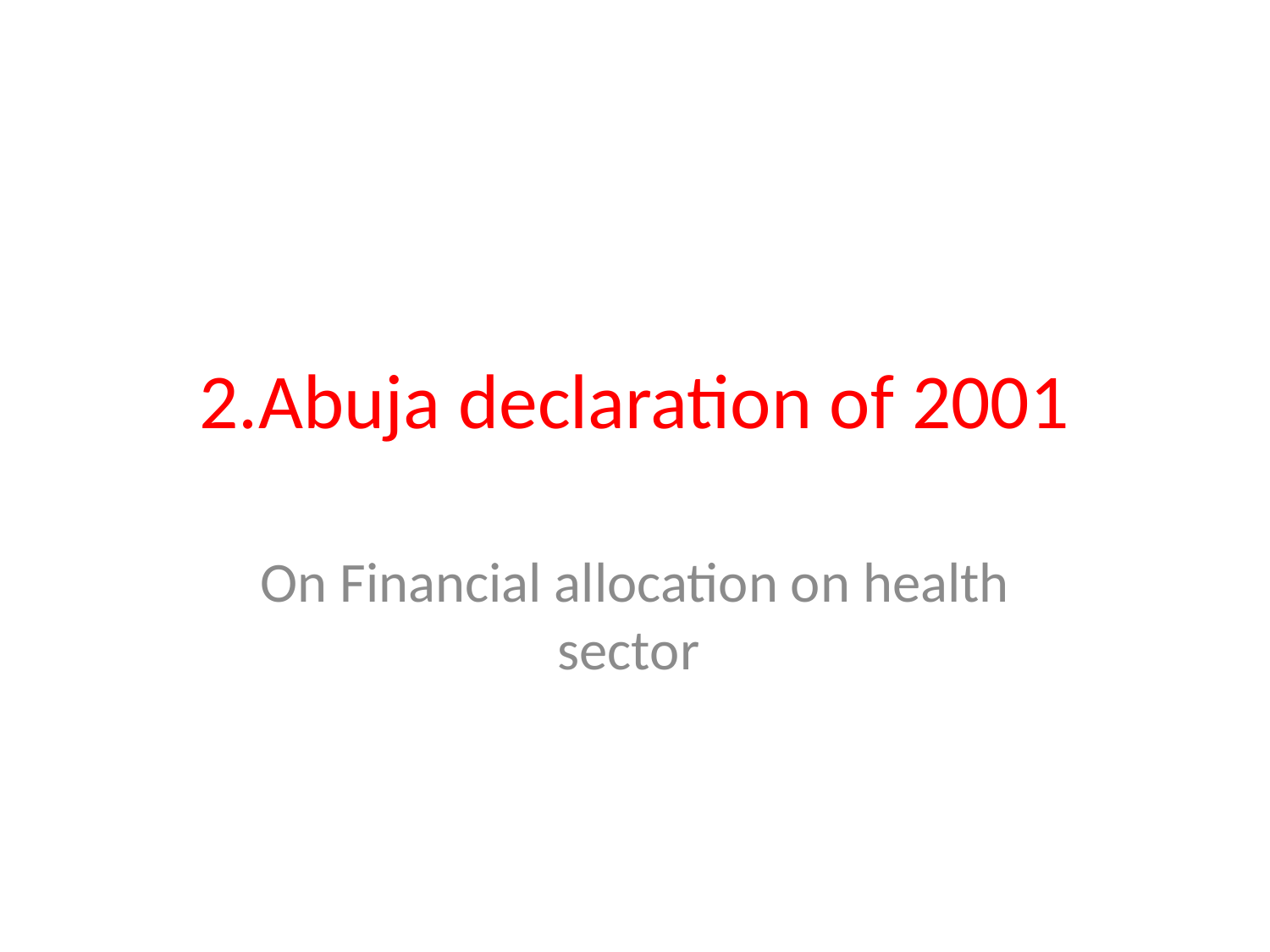

# 2.Abuja declaration of 2001
On Financial allocation on health sector